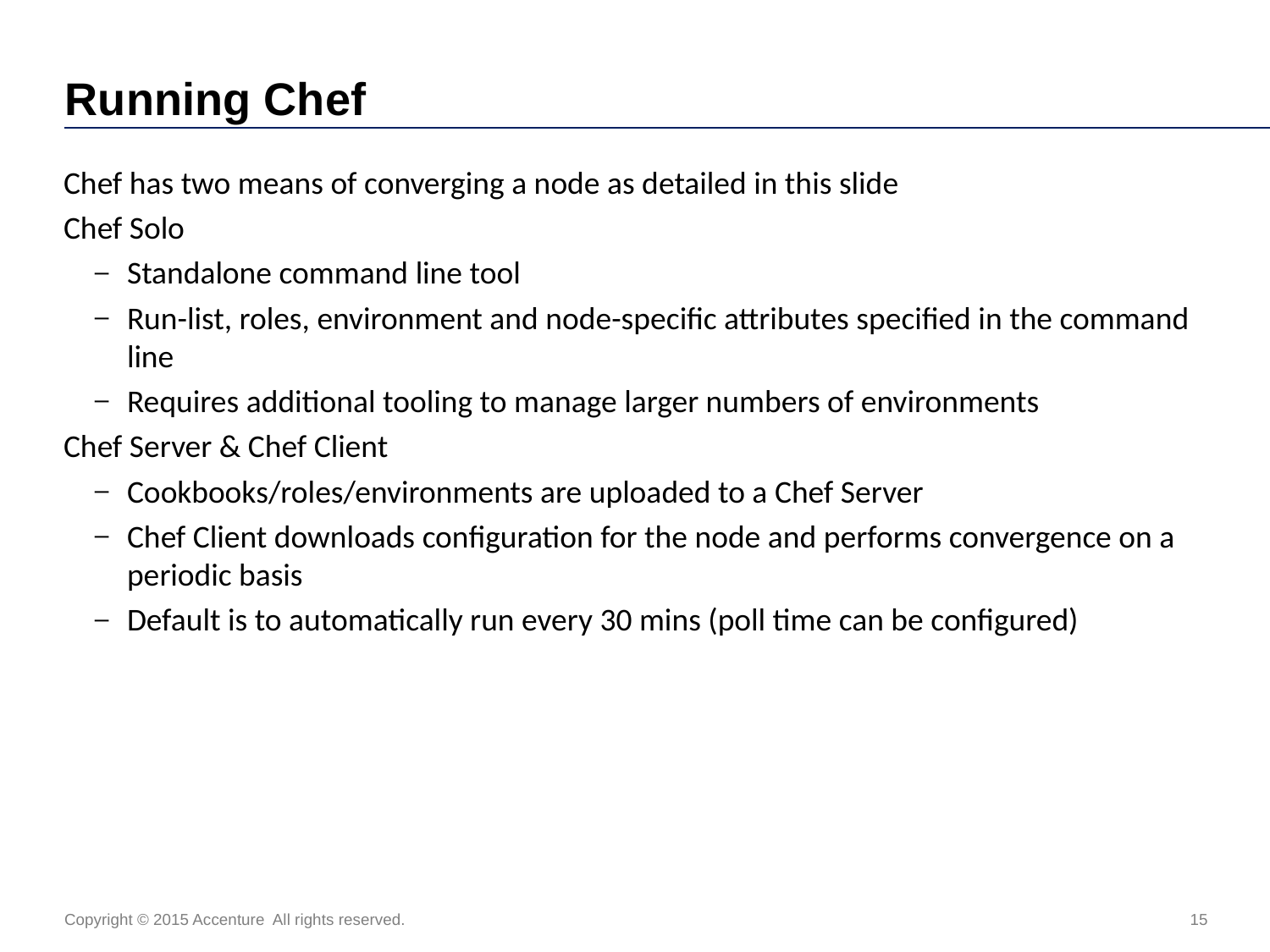

# Running Chef
Chef has two means of converging a node as detailed in this slide
Chef Solo
Standalone command line tool
Run-list, roles, environment and node-specific attributes specified in the command line
Requires additional tooling to manage larger numbers of environments
Chef Server & Chef Client
Cookbooks/roles/environments are uploaded to a Chef Server
Chef Client downloads configuration for the node and performs convergence on a periodic basis
Default is to automatically run every 30 mins (poll time can be configured)